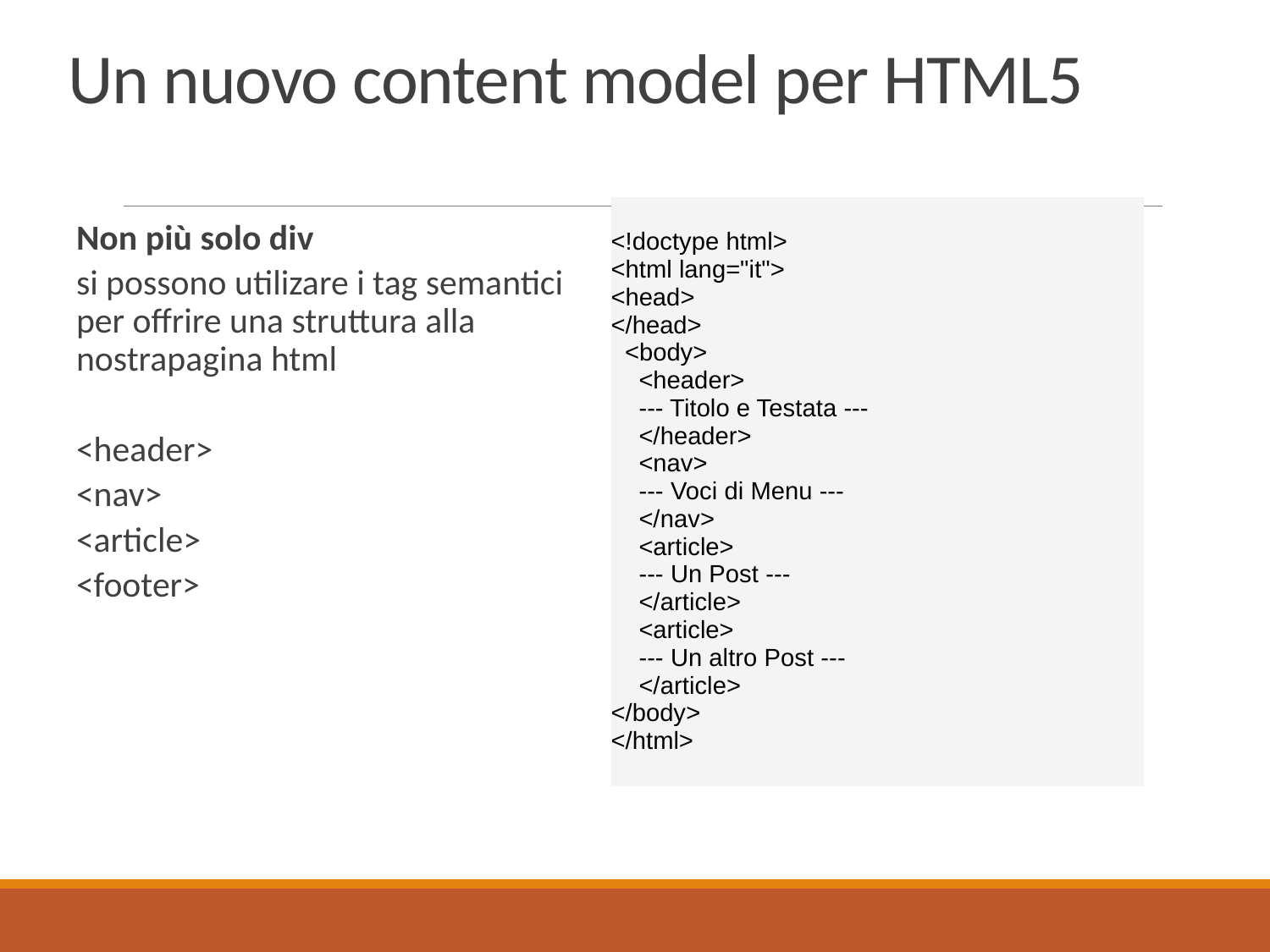

# Un nuovo content model per HTML5
| <!doctype html> <html lang="it"> <head> </head>   <body>     <header>     --- Titolo e Testata ---     </header>     <nav>     --- Voci di Menu ---     </nav>     <article>     --- Un Post ---     </article>     <article>     --- Un altro Post ---     </article> </body> </html> |
| --- |
Non più solo div
si possono utilizare i tag semantici per offrire una struttura alla nostrapagina html

<header>
<nav>
<article>
<footer>